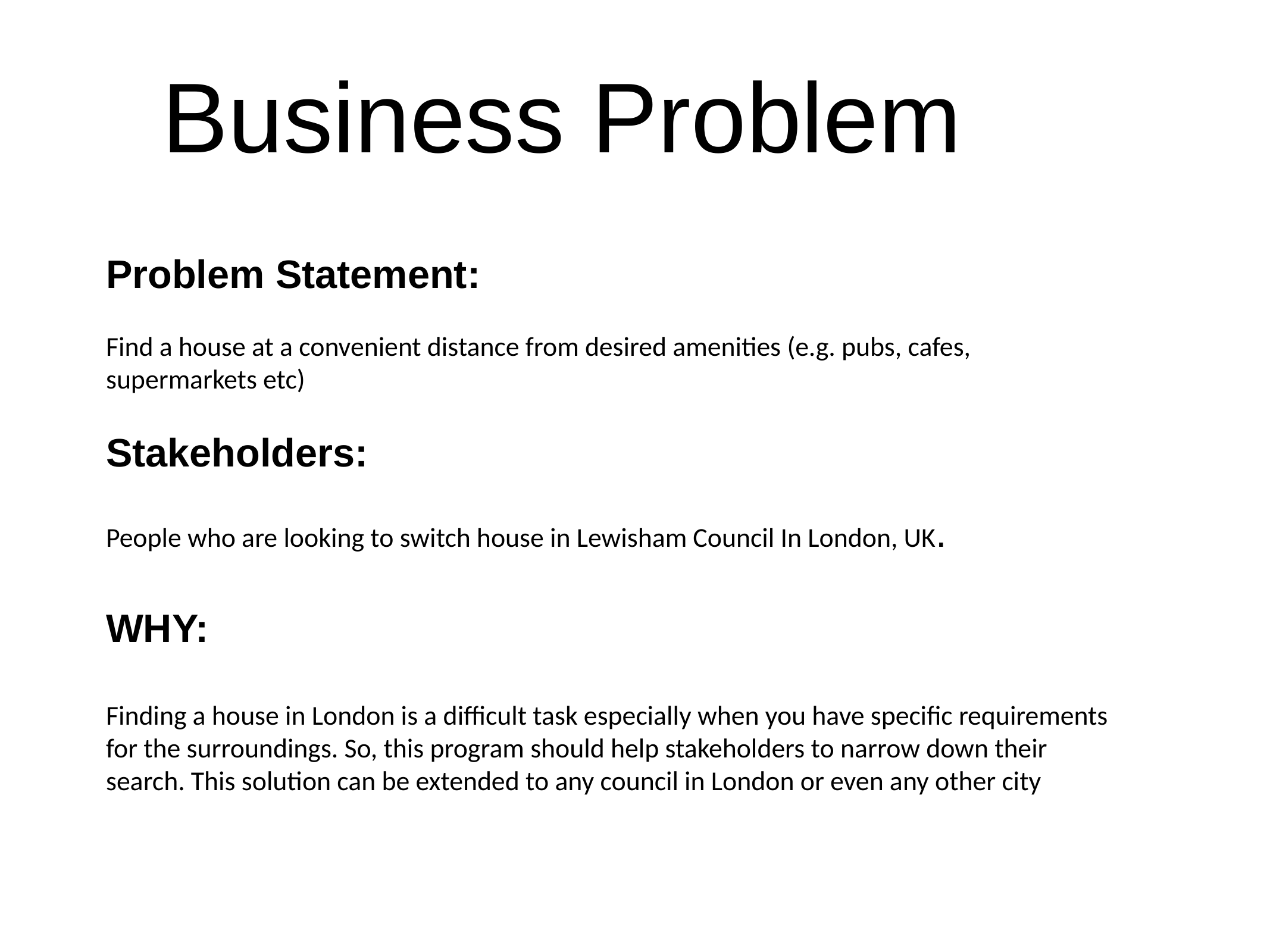

# Business Problem
Problem Statement:

Find a house at a convenient distance from desired amenities (e.g. pubs, cafes, supermarkets etc)

Stakeholders:

People who are looking to switch house in Lewisham Council In London, UK.

WHY:

Finding a house in London is a difficult task especially when you have specific requirements for the surroundings. So, this program should help stakeholders to narrow down their search. This solution can be extended to any council in London or even any other city